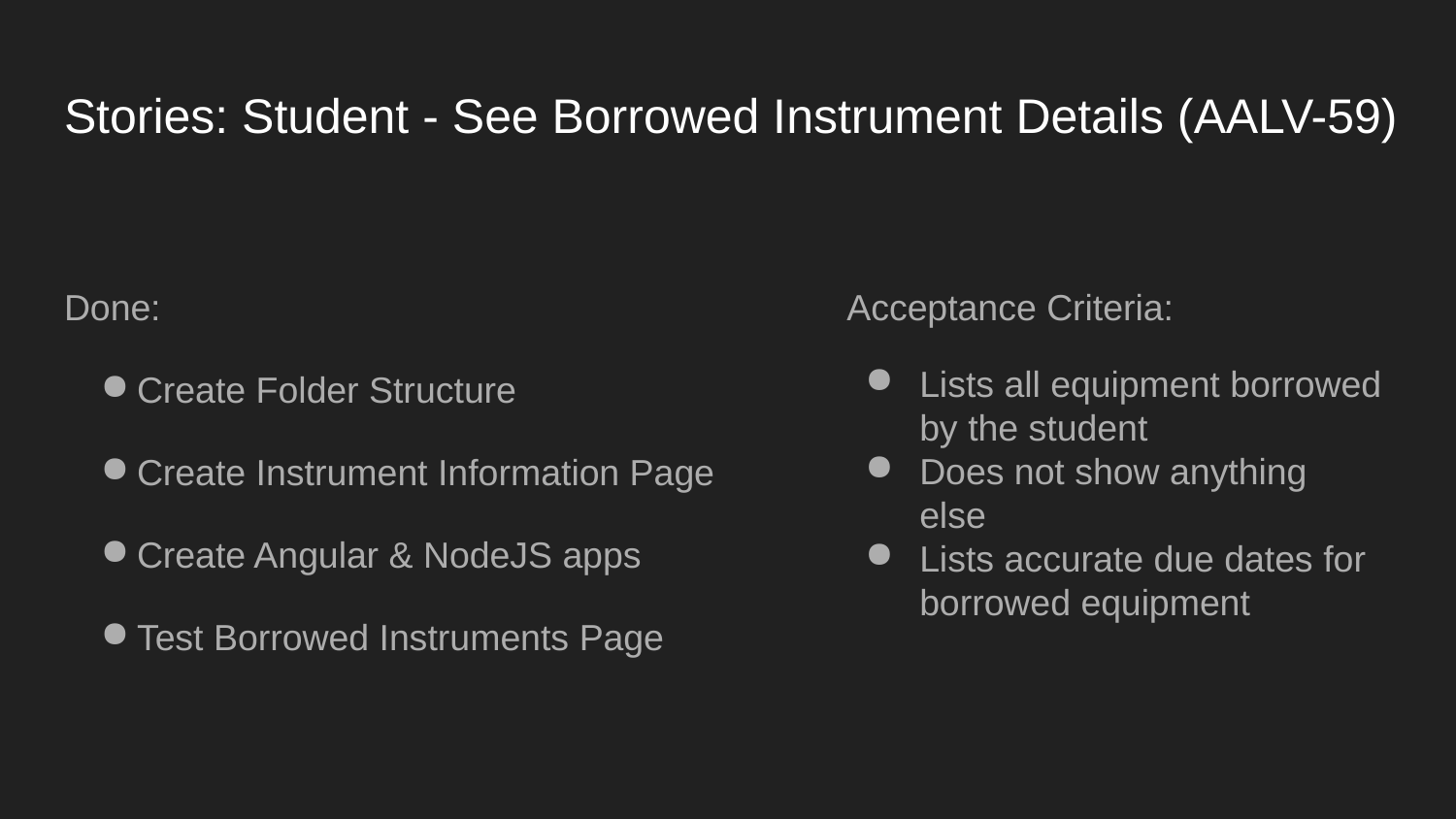

# Stories: Student - See Borrowed Instrument Details (AALV-59)
Acceptance Criteria:
Lists all equipment borrowed by the student
Does not show anything else
Lists accurate due dates for borrowed equipment
Done:
Create Folder Structure
Create Instrument Information Page
Create Angular & NodeJS apps
Test Borrowed Instruments Page